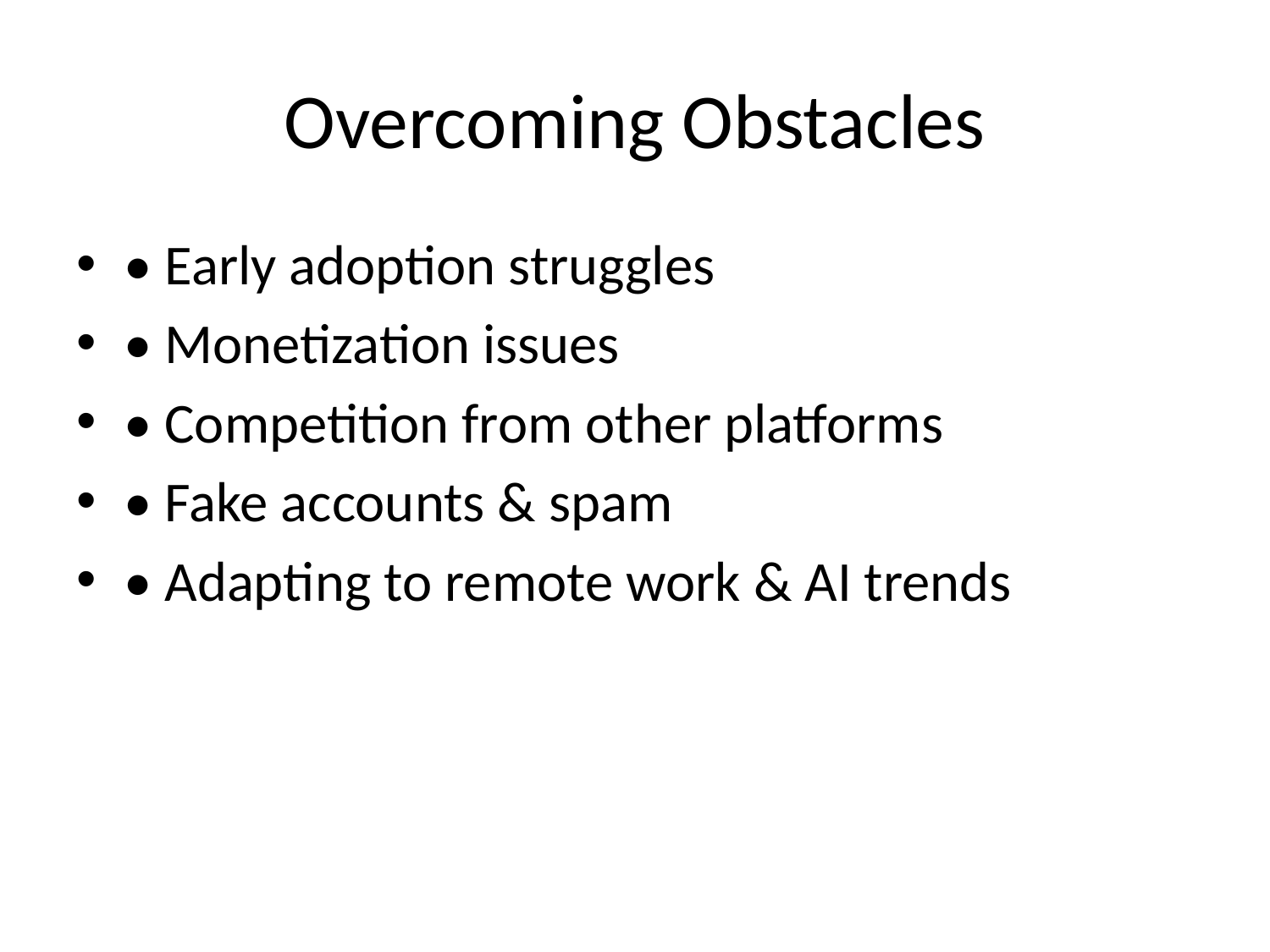

# Overcoming Obstacles
• Early adoption struggles
• Monetization issues
• Competition from other platforms
• Fake accounts & spam
• Adapting to remote work & AI trends